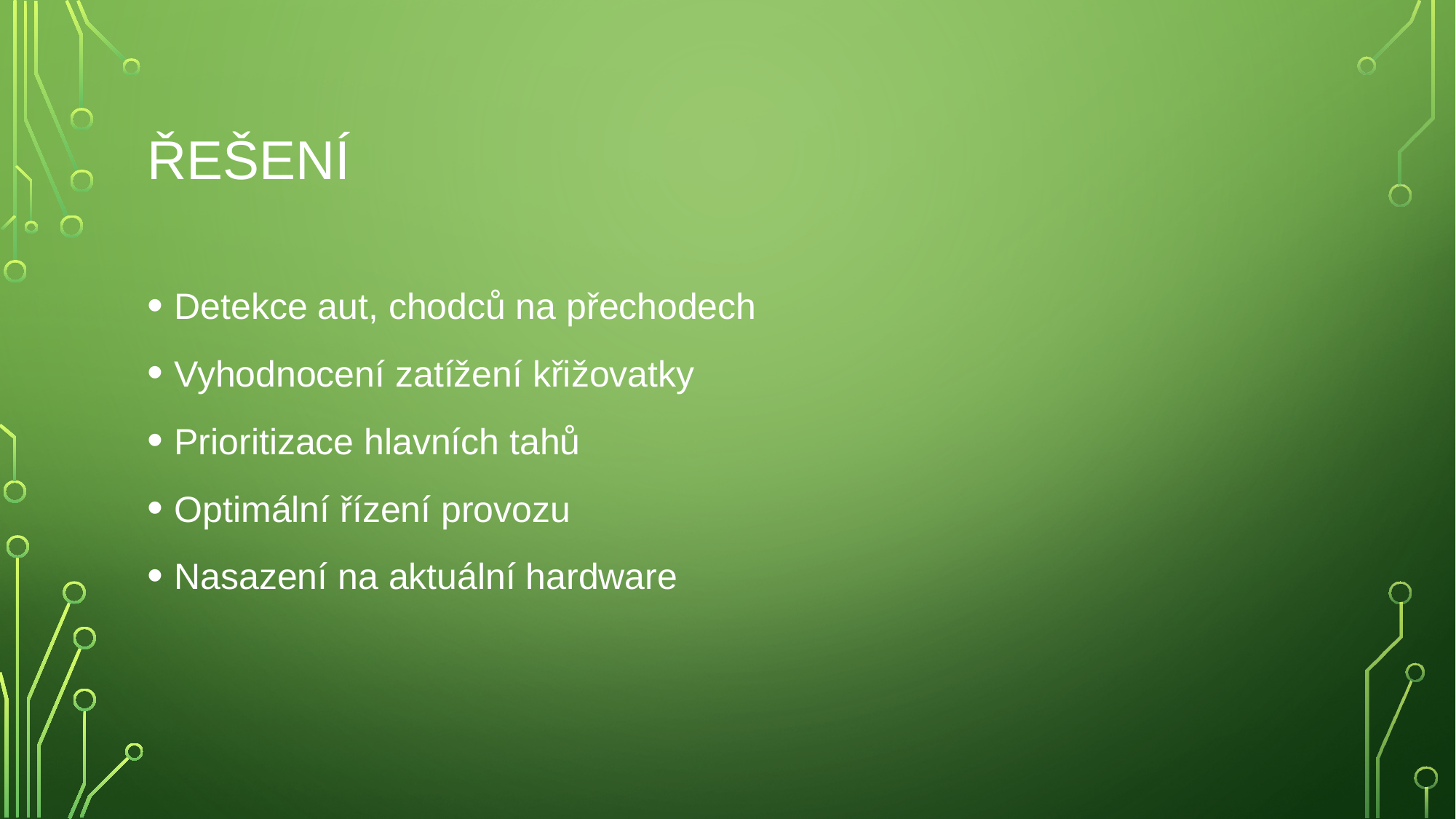

# řešení
Detekce aut, chodců na přechodech
Vyhodnocení zatížení křižovatky
Prioritizace hlavních tahů
Optimální řízení provozu
Nasazení na aktuální hardware